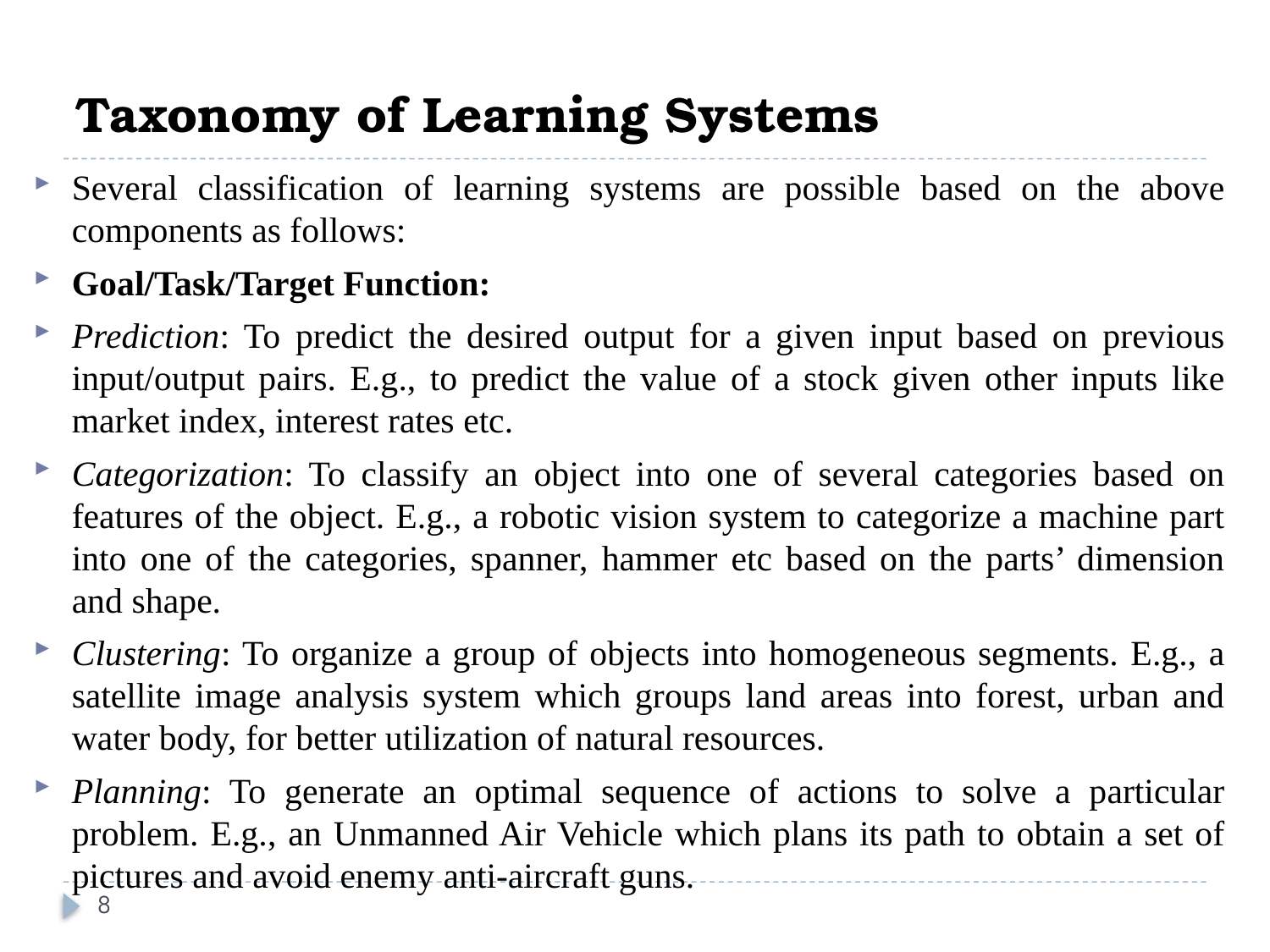

# Taxonomy of Learning Systems
Several classification of learning systems are possible based on the above components as follows:
Goal/Task/Target Function:
Prediction: To predict the desired output for a given input based on previous input/output pairs. E.g., to predict the value of a stock given other inputs like market index, interest rates etc.
Categorization: To classify an object into one of several categories based on features of the object. E.g., a robotic vision system to categorize a machine part into one of the categories, spanner, hammer etc based on the parts’ dimension and shape.
Clustering: To organize a group of objects into homogeneous segments. E.g., a satellite image analysis system which groups land areas into forest, urban and water body, for better utilization of natural resources.
Planning: To generate an optimal sequence of actions to solve a particular problem. E.g., an Unmanned Air Vehicle which plans its path to obtain a set of pictures and avoid enemy anti-aircraft guns.
8